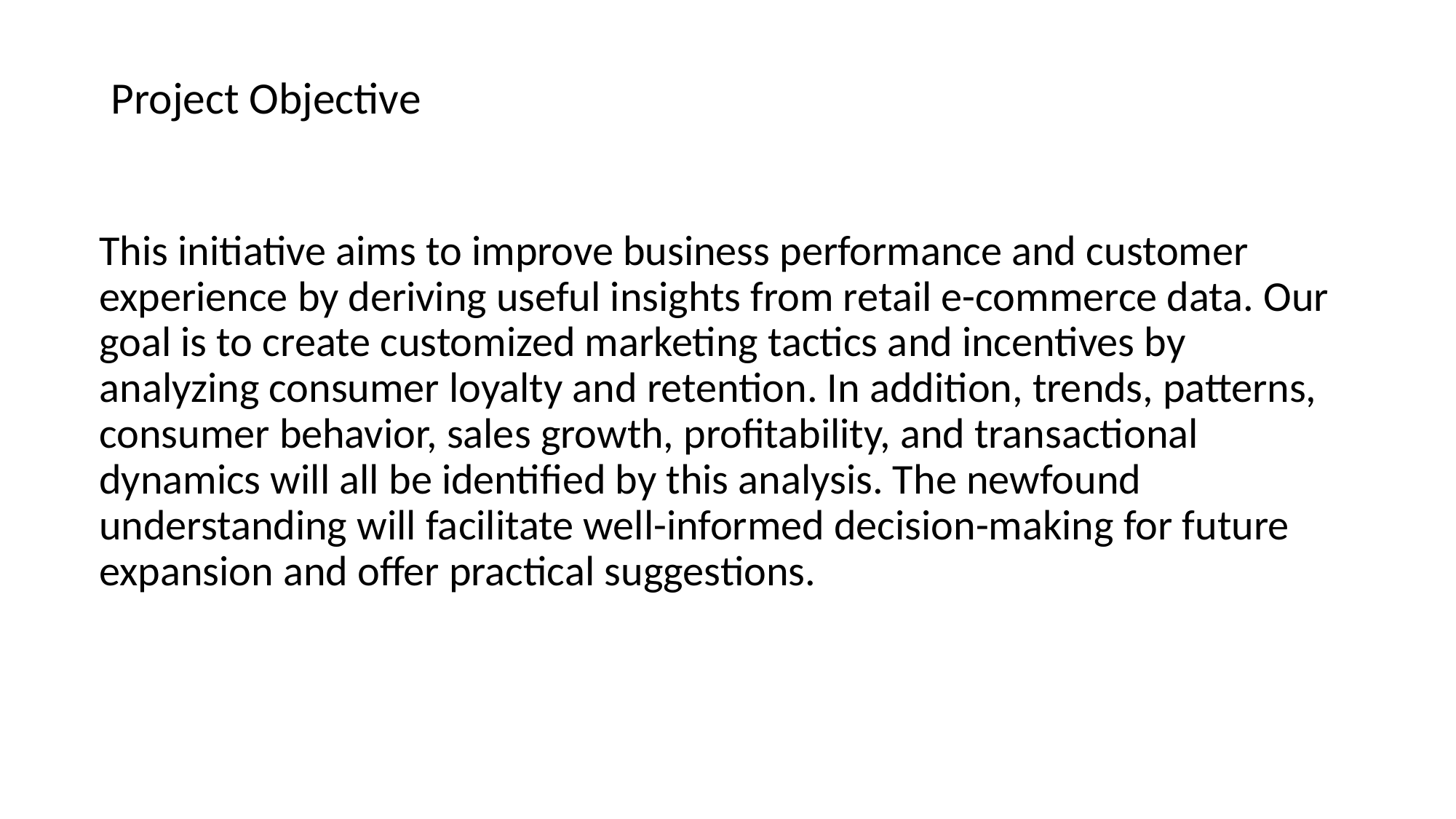

# Project Objective

This initiative aims to improve business performance and customer experience by deriving useful insights from retail e-commerce data. Our goal is to create customized marketing tactics and incentives by analyzing consumer loyalty and retention. In addition, trends, patterns, consumer behavior, sales growth, profitability, and transactional dynamics will all be identified by this analysis. The newfound understanding will facilitate well-informed decision-making for future expansion and offer practical suggestions.